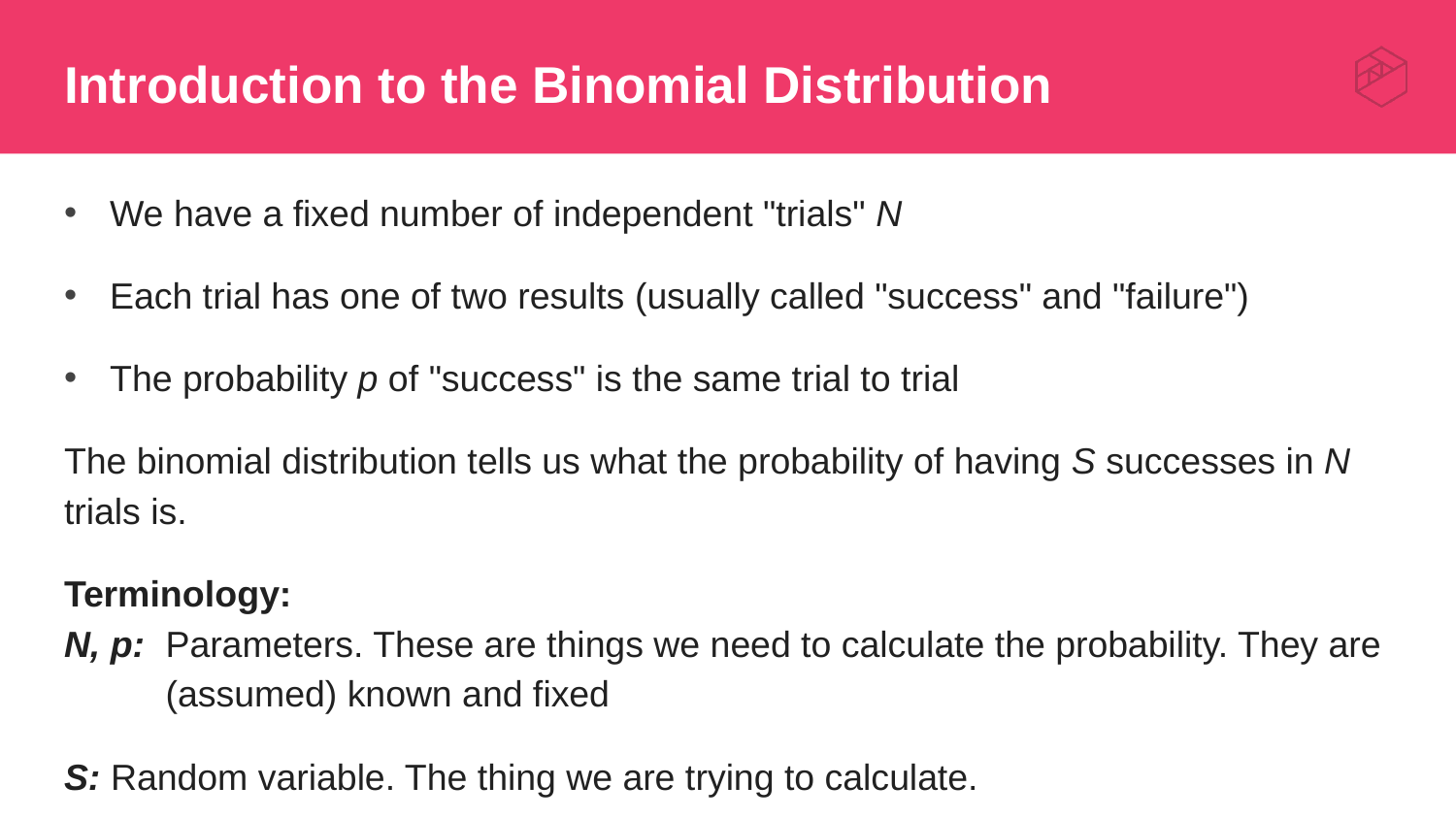

# Introduction to the Binomial Distribution
We have a fixed number of independent "trials" N
Each trial has one of two results (usually called "success" and "failure")
The probability p of "success" is the same trial to trial
The binomial distribution tells us what the probability of having S successes in N trials is.
Terminology:
N, p:  Parameters. These are things we need to calculate the probability. They are
          (assumed) known and fixed
S: Random variable. The thing we are trying to calculate.
| Quantity | Formula | Measures | Robust (i.e. not sensitive to outliers) |
| --- | --- | --- | --- |
| Mean | =AVERAGE(…) | Centrality | No |
| Median | =MEDIAN(…) | Centrality | Yes |
| Percentile | =PERCENTILE(…, x) | Distribution | Yes |
| IQR | Difference of 75th and 25th percentiles | Spread | Yes |
| Standard deviation | =STDEV(…) | Spread | No |